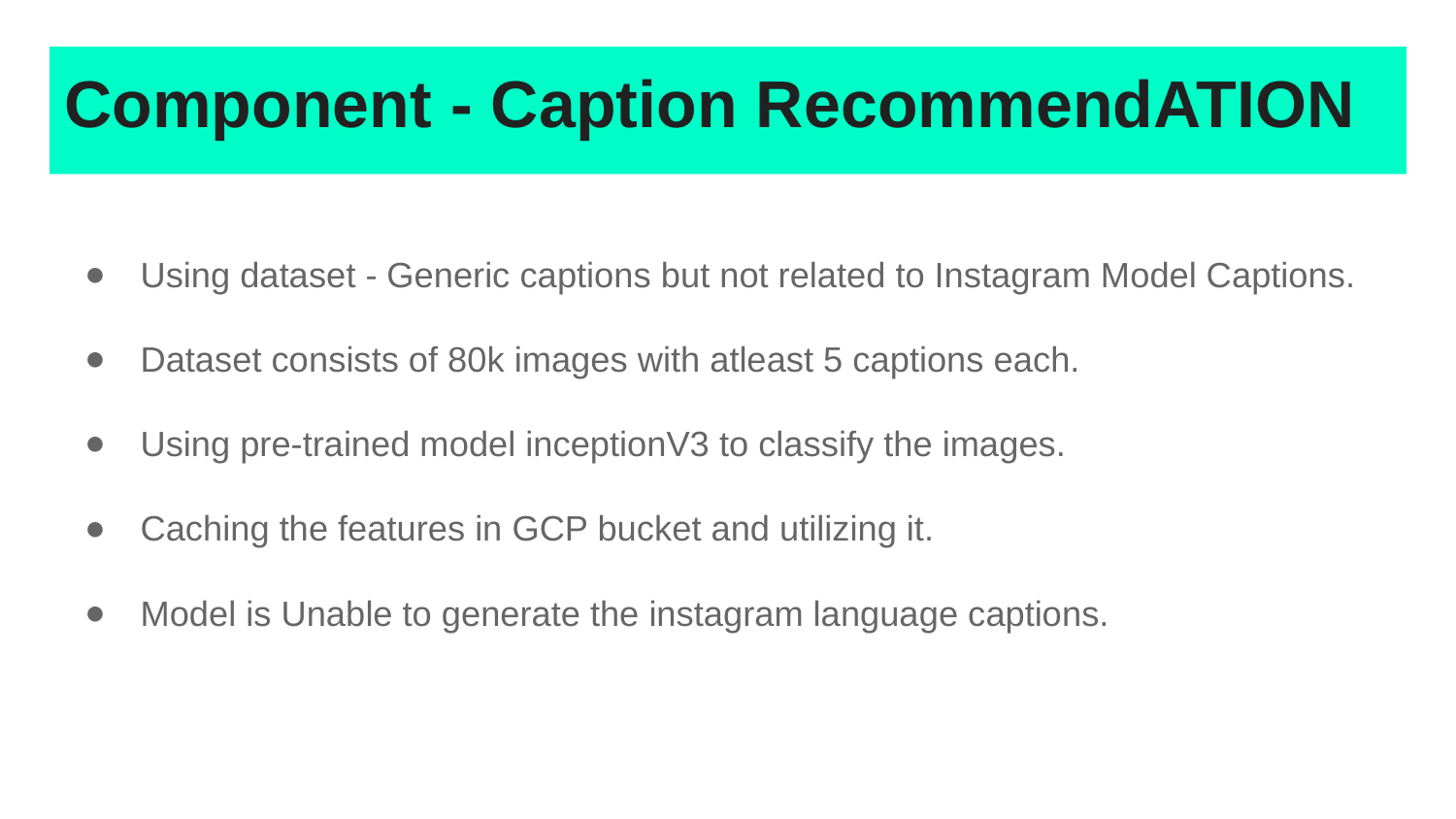

# Component - Caption RecommendATION
Using dataset - Generic captions but not related to Instagram Model Captions.
Dataset consists of 80k images with atleast 5 captions each.
Using pre-trained model inceptionV3 to classify the images.
Caching the features in GCP bucket and utilizing it.
Model is Unable to generate the instagram language captions.